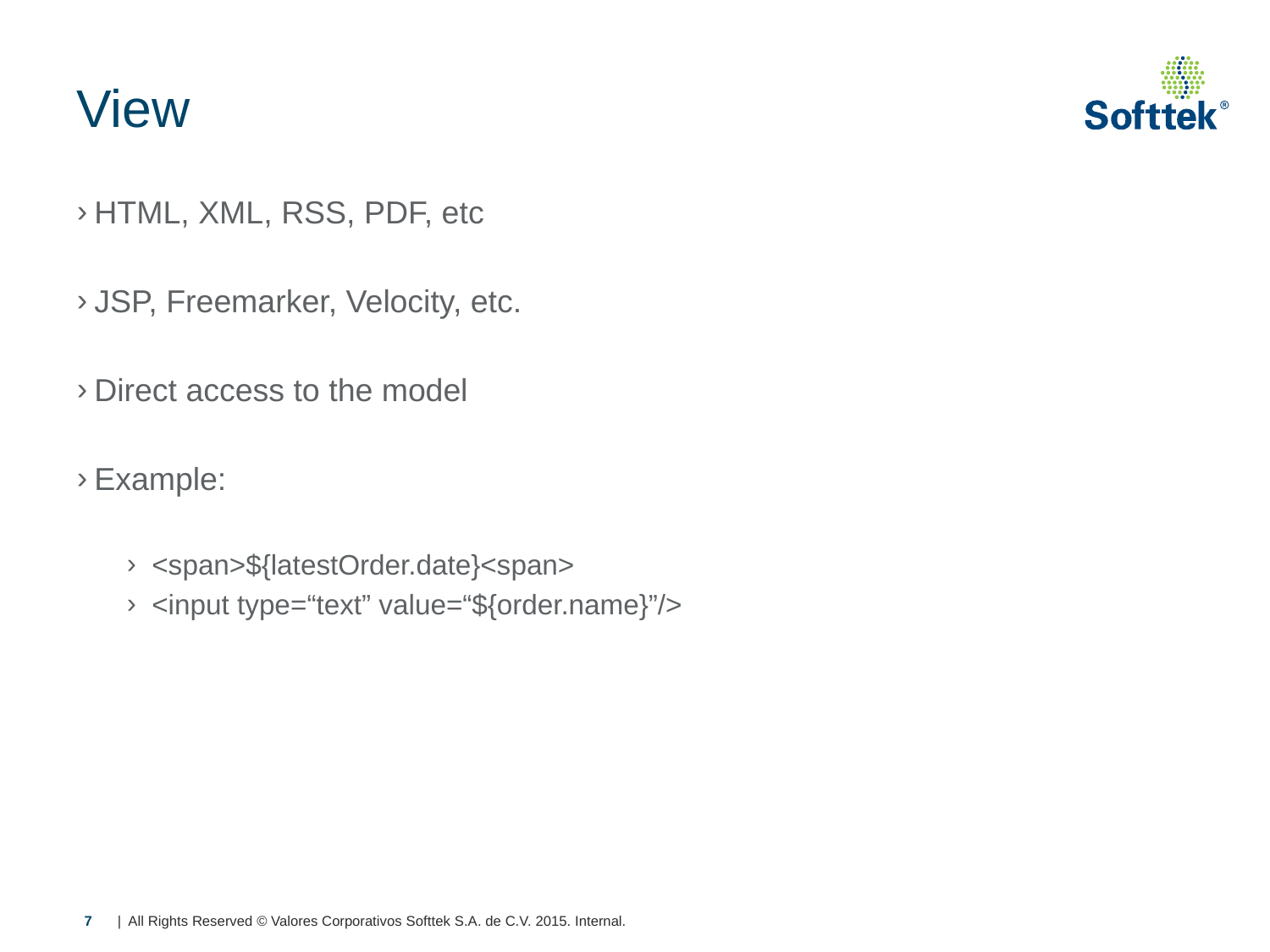

# View
HTML, XML, RSS, PDF, etc

JSP, Freemarker, Velocity, etc.

Direct access to the model

Example:

<span>${latestOrder.date}<span>
<input type=“text” value=“${order.name}”/>
7